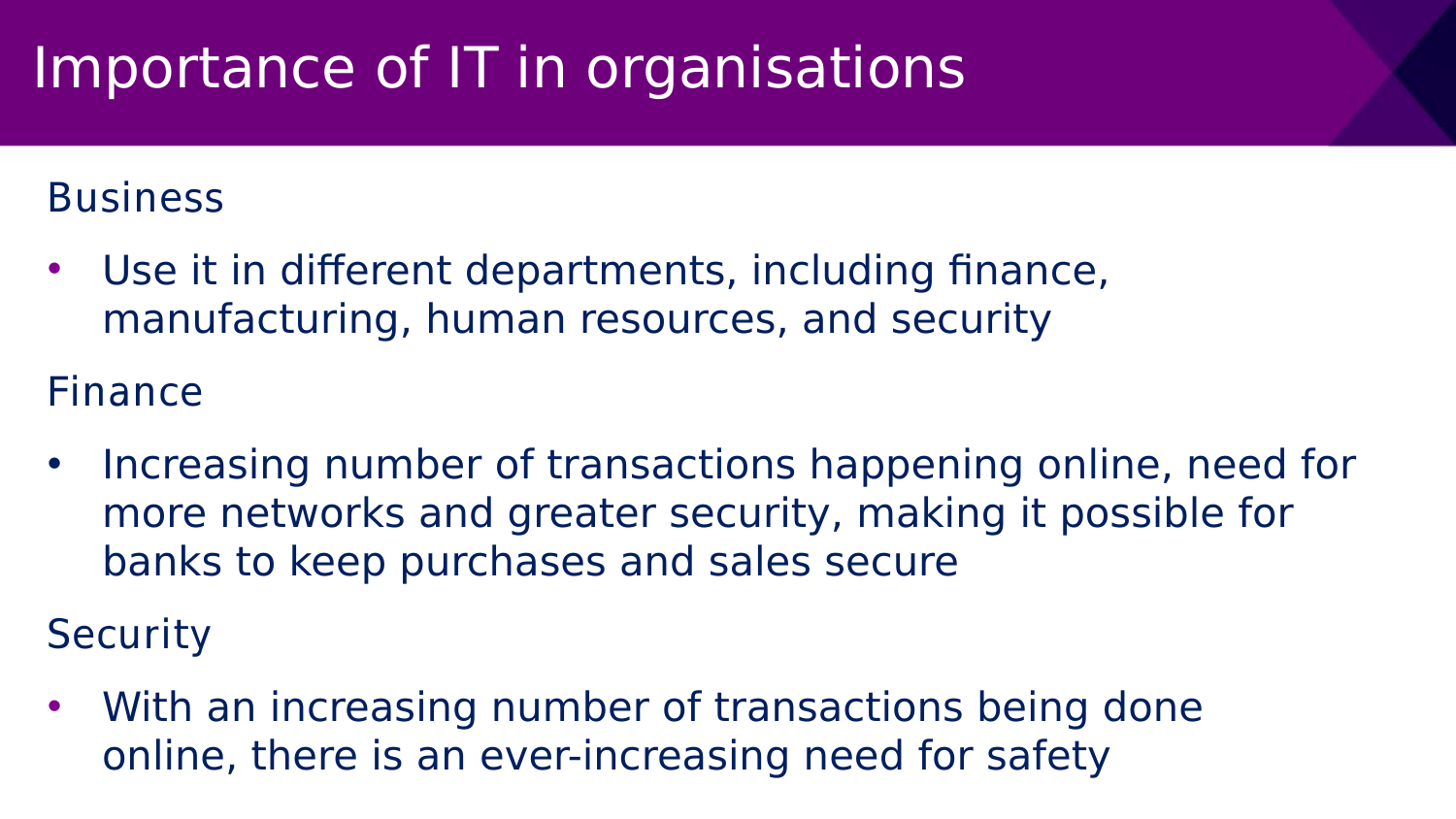

Importance of IT in organisations
Business
Use it in different departments, including finance, manufacturing, human resources, and security
Finance
Increasing number of transactions happening online, need for more networks and greater security, making it possible for banks to keep purchases and sales secure
Security
With an increasing number of transactions being done online, there is an ever-increasing need for safety